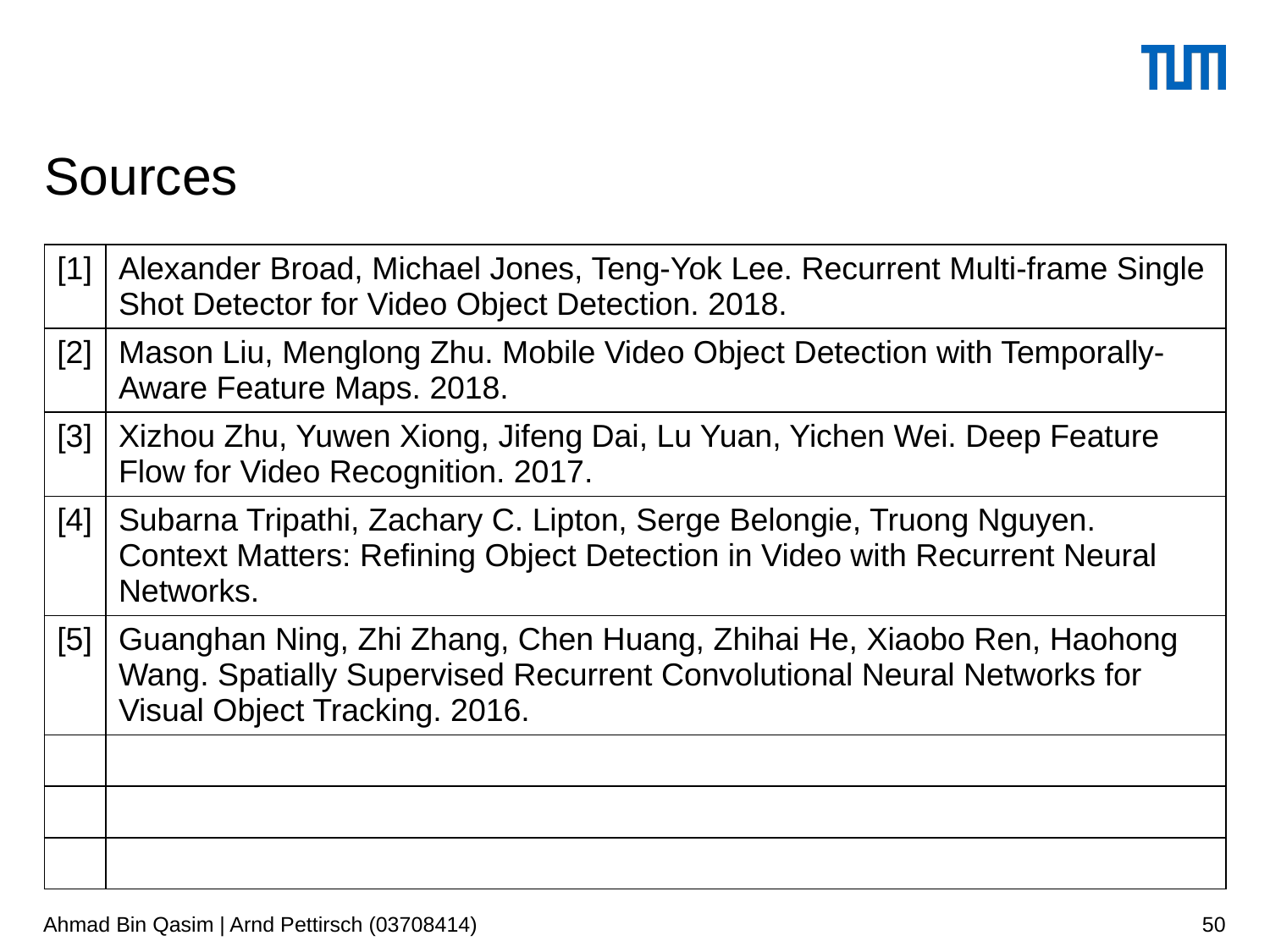

# Sources
| [1] | Alexander Broad, Michael Jones, Teng-Yok Lee. Recurrent Multi-frame Single Shot Detector for Video Object Detection. 2018. |
| --- | --- |
| [2] | Mason Liu, Menglong Zhu. Mobile Video Object Detection with Temporally-Aware Feature Maps. 2018. |
| [3] | Xizhou Zhu, Yuwen Xiong, Jifeng Dai, Lu Yuan, Yichen Wei. Deep Feature Flow for Video Recognition. 2017. |
| [4] | Subarna Tripathi, Zachary C. Lipton, Serge Belongie, Truong Nguyen. Context Matters: Refining Object Detection in Video with Recurrent Neural Networks. |
| [5] | Guanghan Ning, Zhi Zhang, Chen Huang, Zhihai He, Xiaobo Ren, Haohong Wang. Spatially Supervised Recurrent Convolutional Neural Networks for Visual Object Tracking. 2016. |
|  |  |
|  |  |
|  |  |
Ahmad Bin Qasim | Arnd Pettirsch (03708414)
50